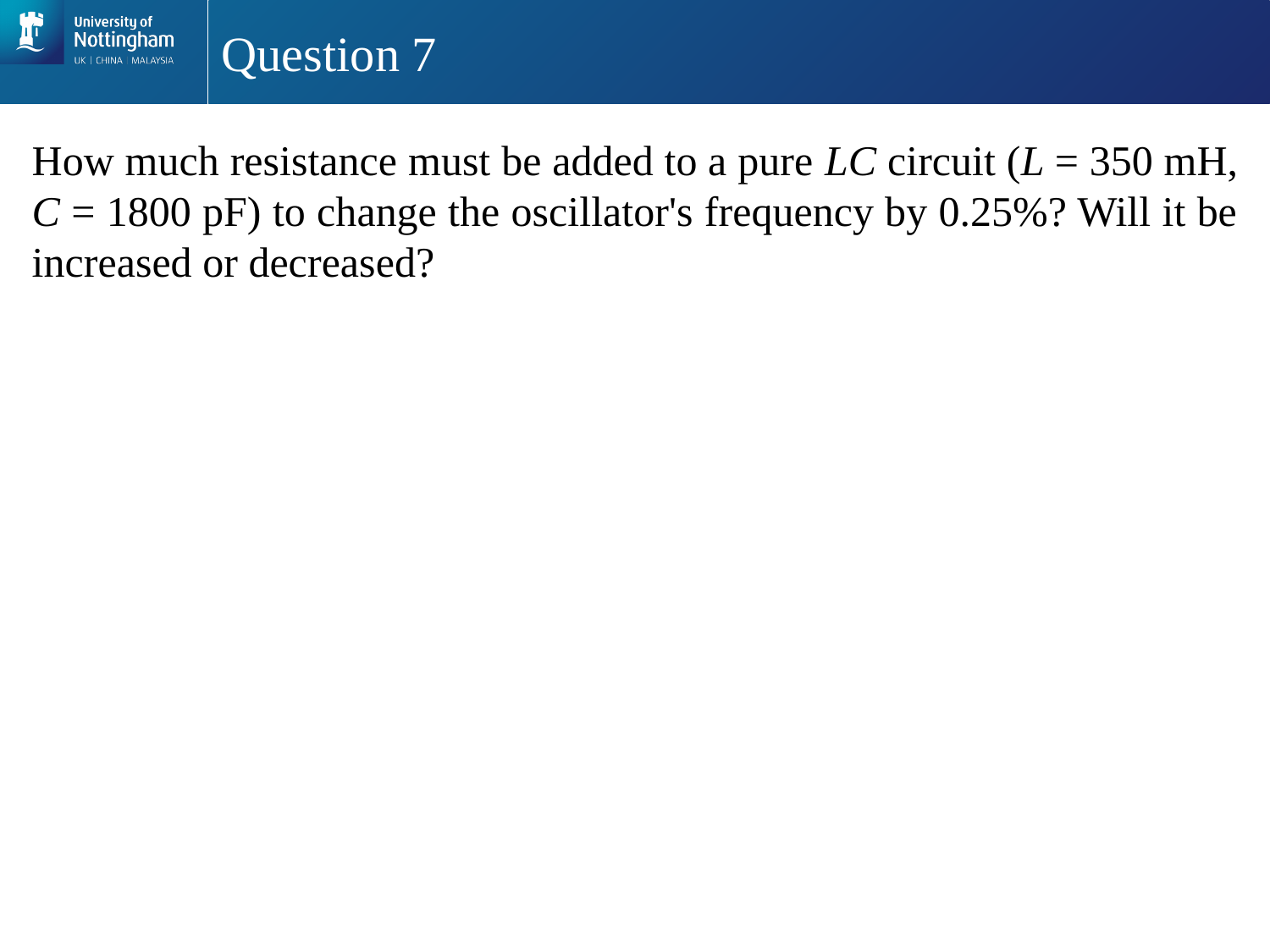

# Question 7
How much resistance must be added to a pure LC circuit (L = 350 mH, C = 1800 pF) to change the oscillator's frequency by 0.25%? Will it be increased or decreased?